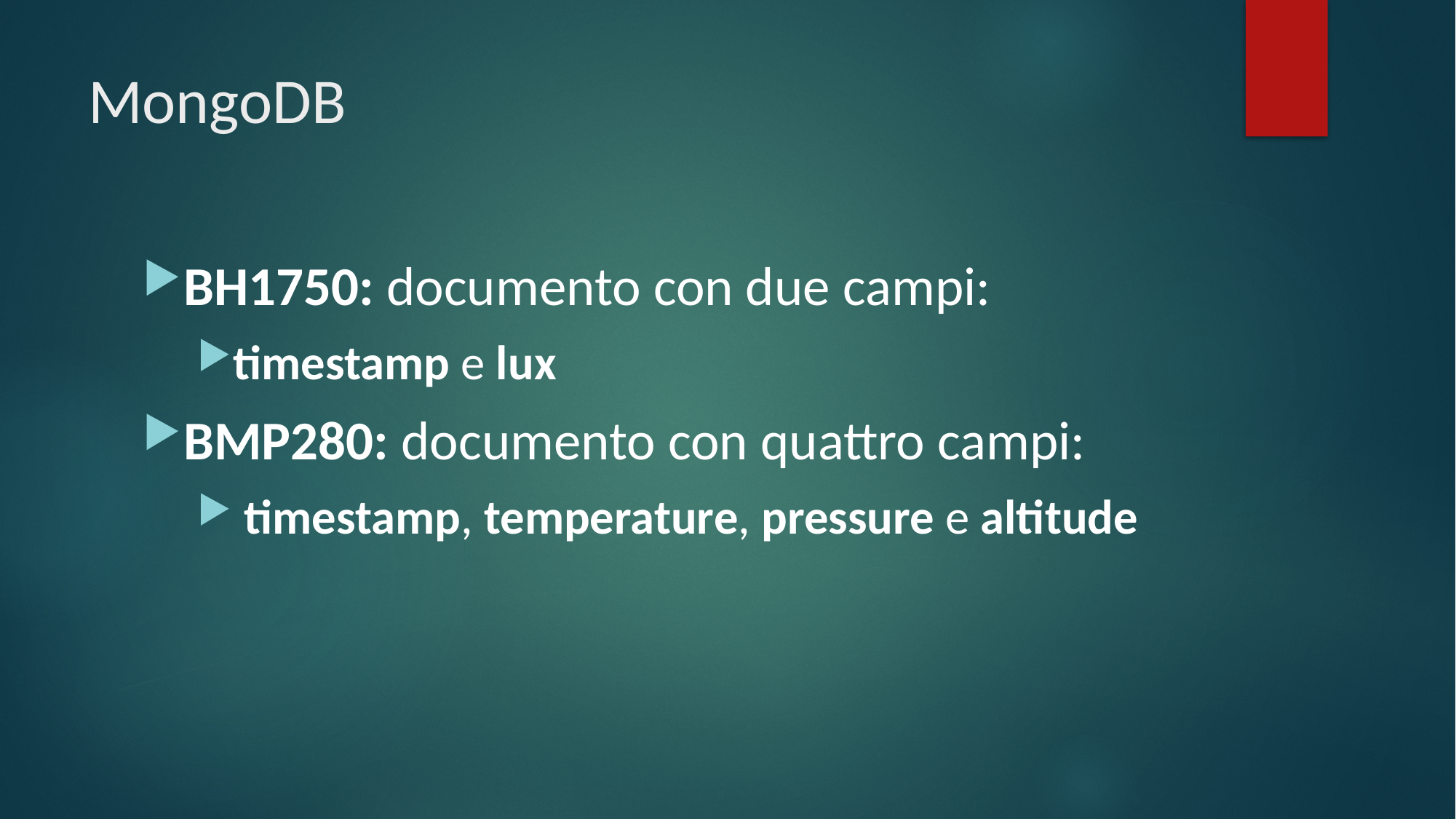

# MongoDB
BH1750: documento con due campi:
timestamp e lux
BMP280: documento con quattro campi:
 timestamp, temperature, pressure e altitude